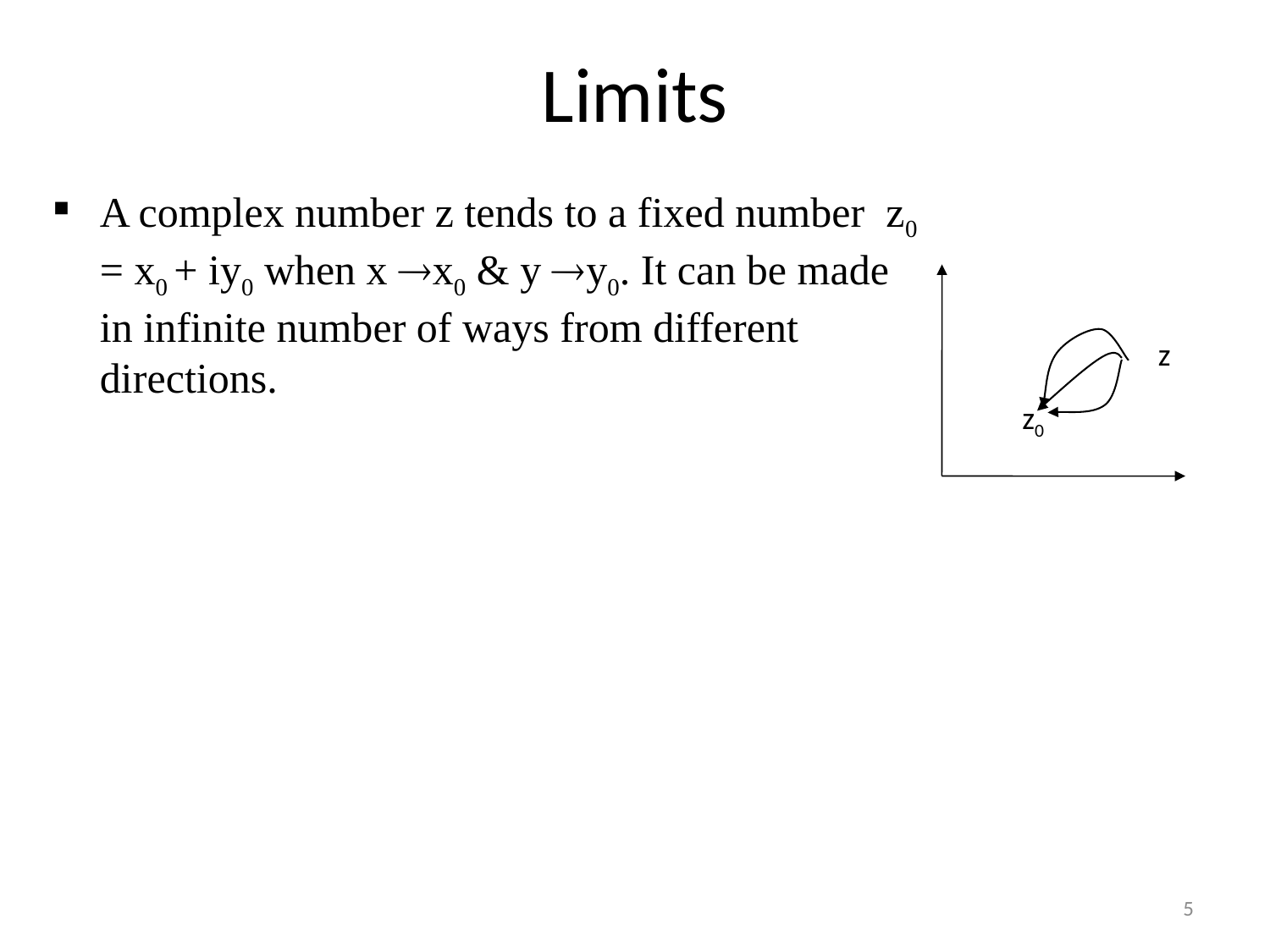

Limits
A complex number z tends to a fixed number  z0 = x0 + iy0 when x →x0 & y →y0. It can be made in infinite number of ways from different directions.

z

z0

5